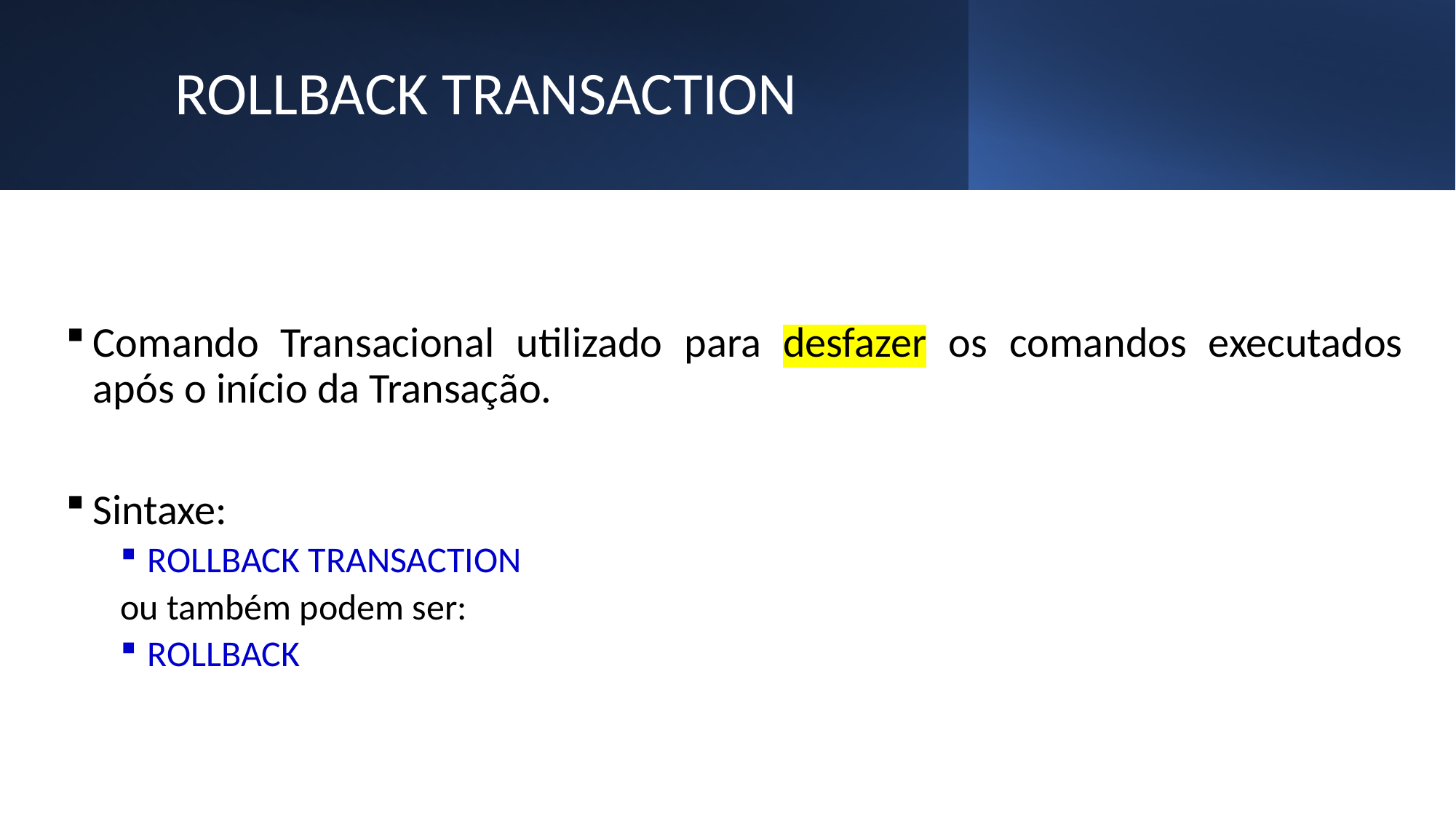

# ROLLBACK TRANSACTION
Comando Transacional utilizado para desfazer os comandos executados após o início da Transação.

Sintaxe:
ROLLBACK TRANSACTION
ou também podem ser:
ROLLBACK